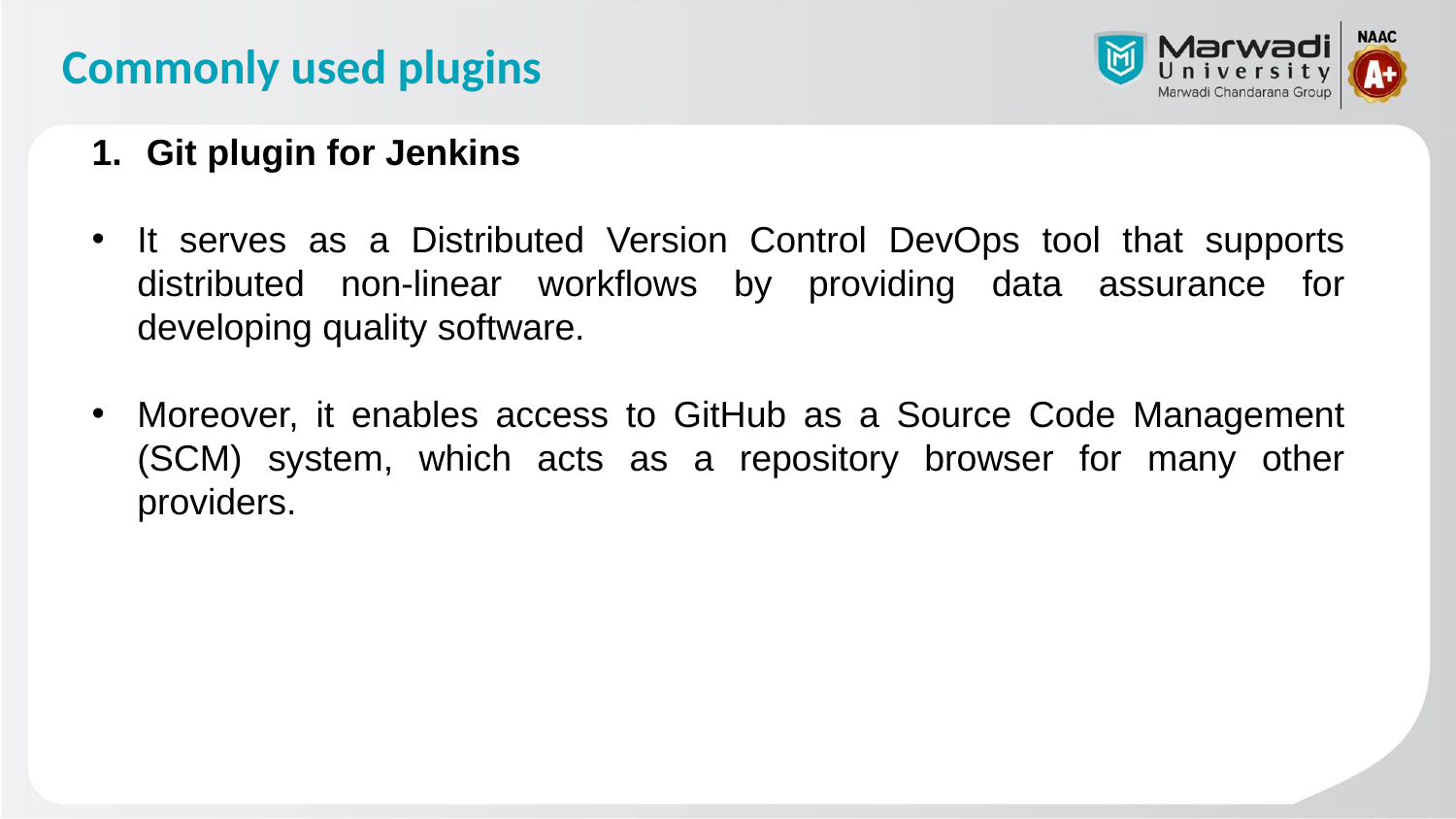

# Commonly used plugins
Git plugin for Jenkins

It serves as a Distributed Version Control DevOps tool that supports distributed non-linear workflows by providing data assurance for developing quality software.

Moreover, it enables access to GitHub as a Source Code Management (SCM) system, which acts as a repository browser for many other providers.